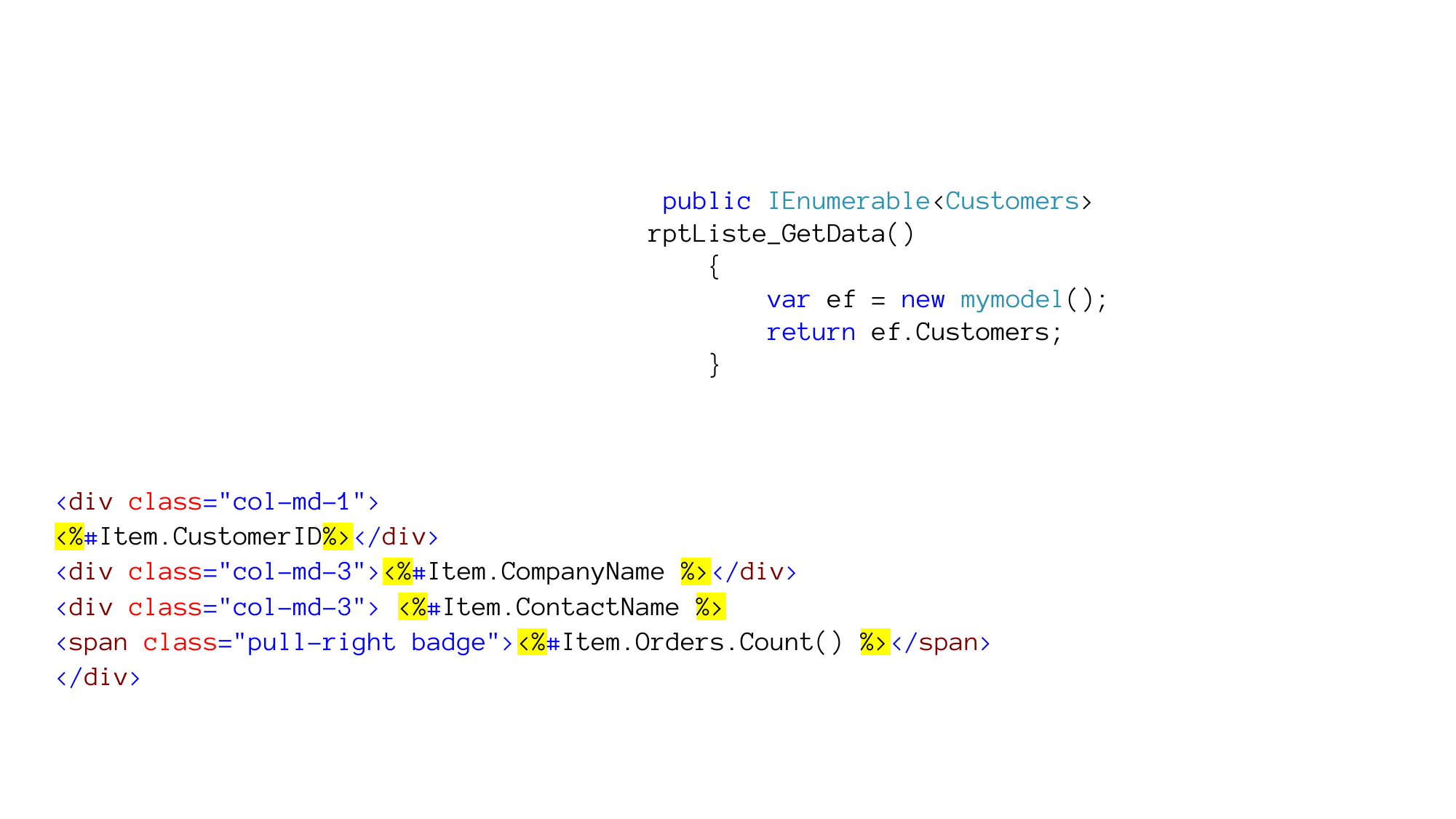

public IEnumerable<Customers> rptListe_GetData()
    {
        var ef = new mymodel();
        return ef.Customers;
    }
<div class="col-md-1">
<%#Item.CustomerID%></div>
<div class="col-md-3"><%#Item.CompanyName %></div>
<div class="col-md-3"> <%#Item.ContactName %>
<span class="pull-right badge"><%#Item.Orders.Count() %></span>
</div>